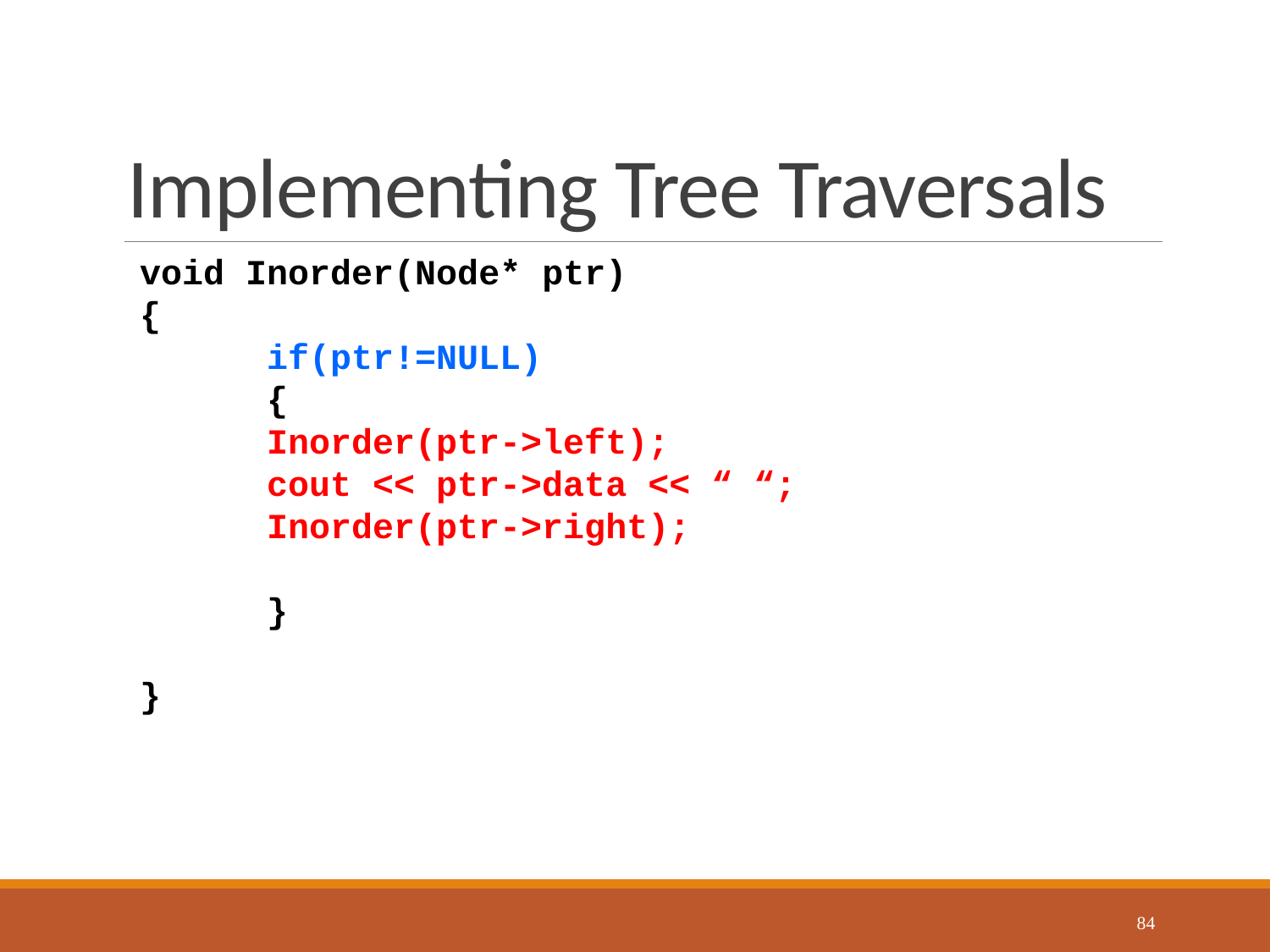

# Implementing Tree Traversals
void Inorder(Node* ptr)
{
	if(ptr!=NULL)
	{
	Inorder(ptr->left);
	cout << ptr->data << “ “;
	Inorder(ptr->right);

	}

}
84